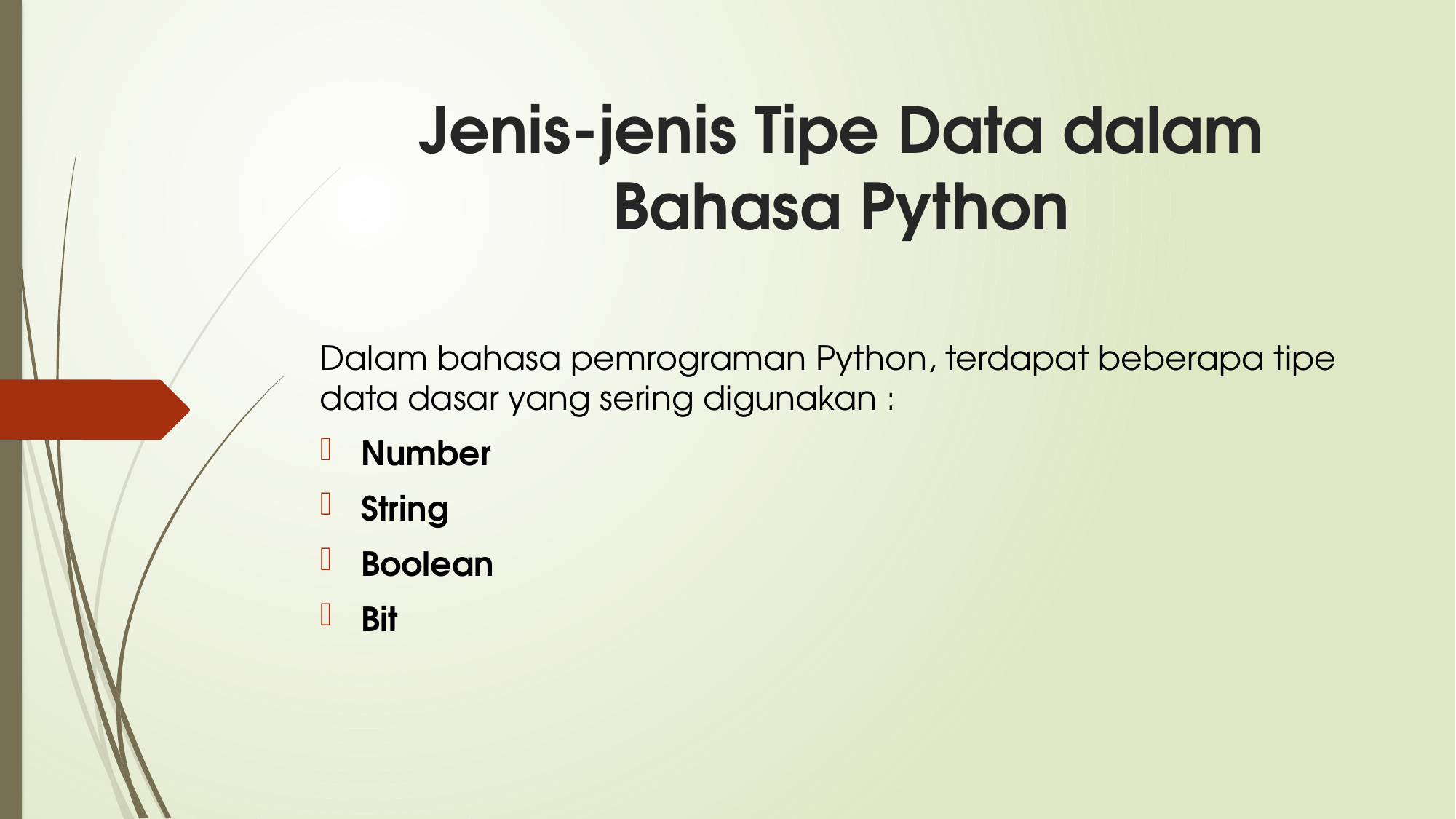

# Jenis-jenis Tipe Data dalam Bahasa Python
Dalam bahasa pemrograman Python, terdapat beberapa tipe data dasar yang sering digunakan :
Number
String
Boolean
Bit